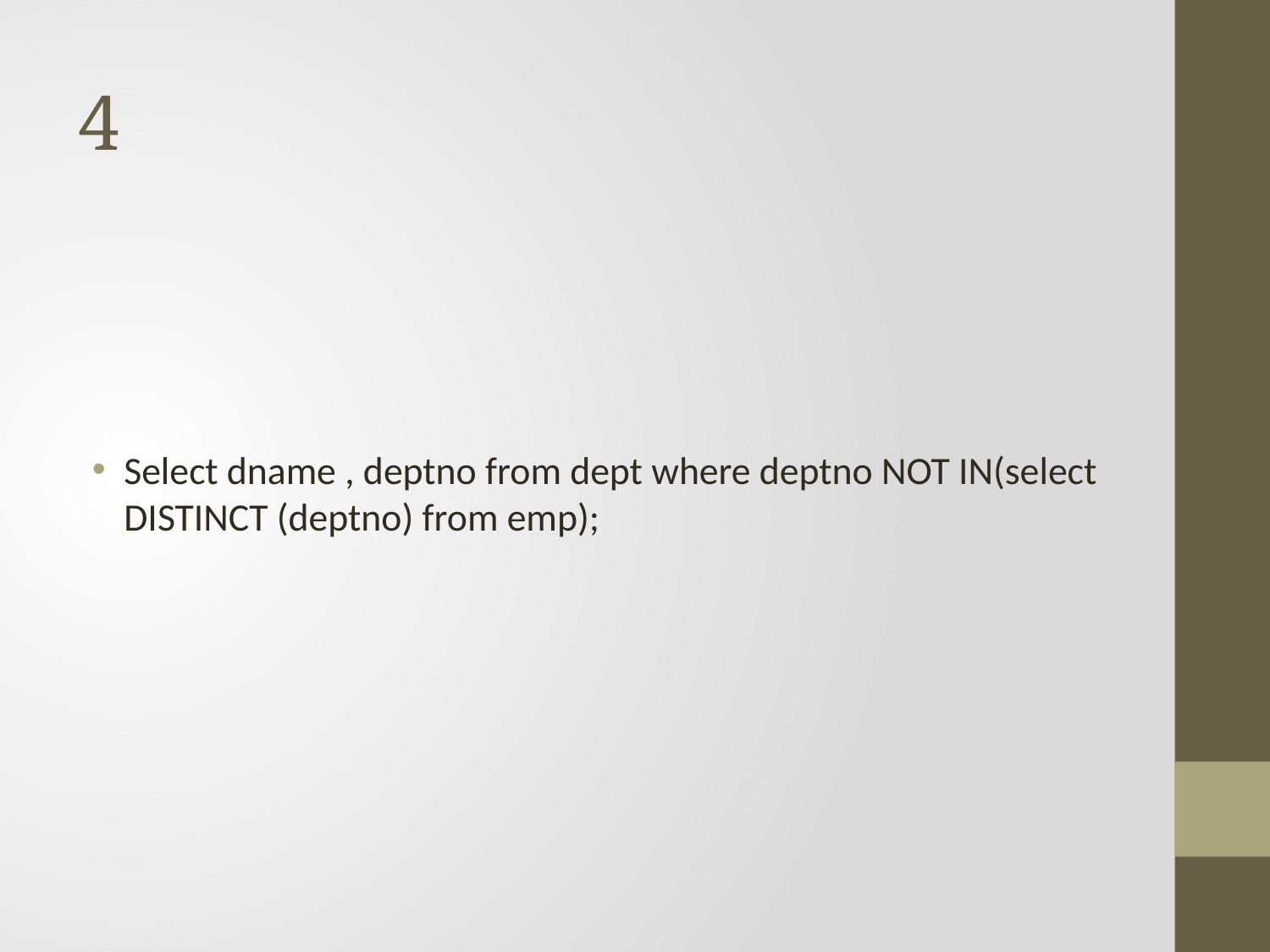

# 4

Select dname , deptno from dept where deptno NOT IN(select DISTINCT (deptno) from emp);